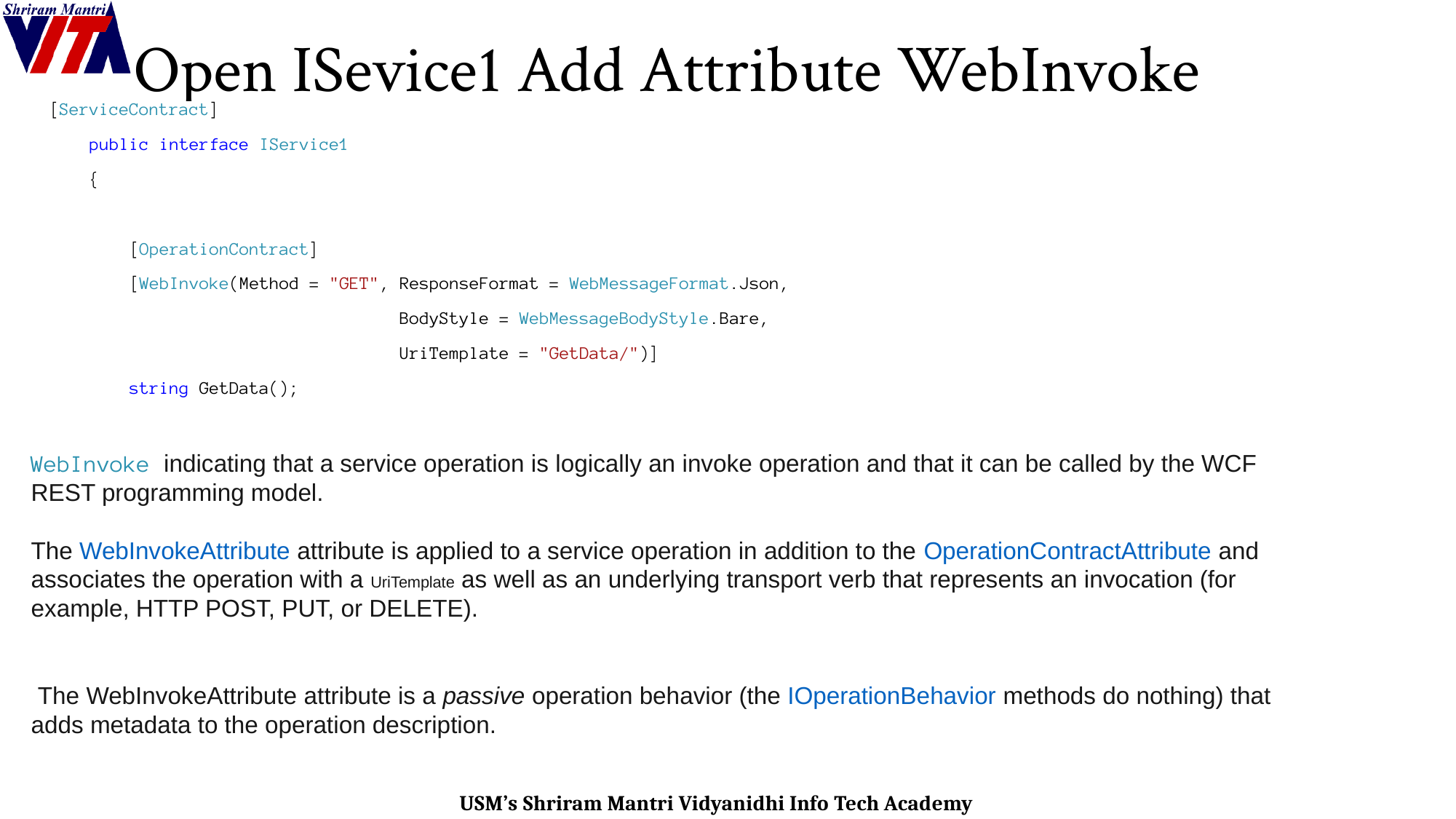

# Open ISevice1 Add Attribute WebInvoke
[ServiceContract]
    public interface IService1
    {

        [OperationContract]
        [WebInvoke(Method = "GET", ResponseFormat = WebMessageFormat.Json,
                                   BodyStyle = WebMessageBodyStyle.Bare,
                                   UriTemplate = "GetData/")]
        string GetData();

    }

WebInvoke indicating that a service operation is logically an invoke operation and that it can be called by the WCF REST programming model.

The WebInvokeAttribute attribute is applied to a service operation in addition to the OperationContractAttribute and associates the operation with a UriTemplate as well as an underlying transport verb that represents an invocation (for example, HTTP POST, PUT, or DELETE).

 The WebInvokeAttribute attribute is a passive operation behavior (the IOperationBehavior methods do nothing) that adds metadata to the operation description.